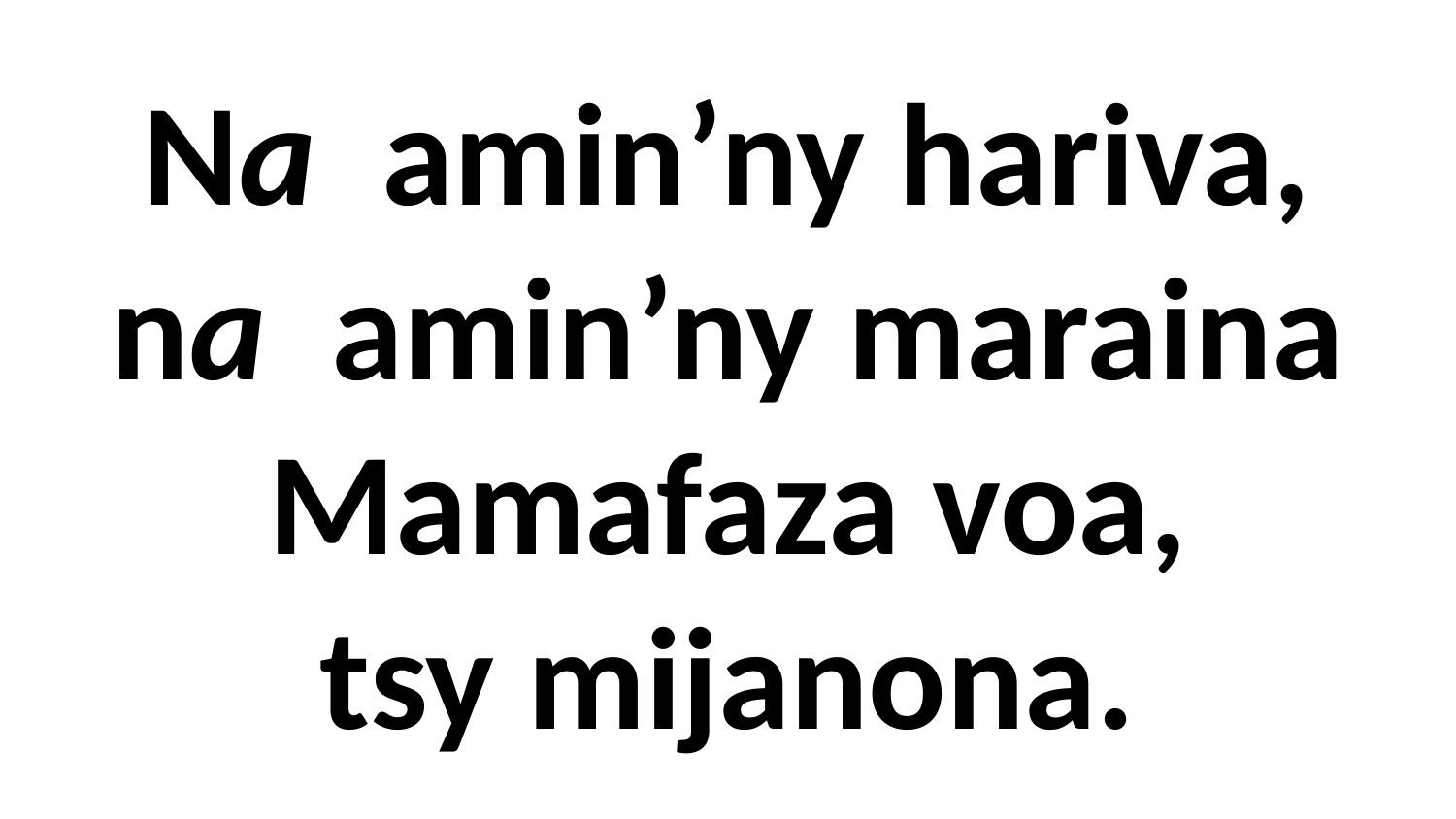

# Na  amin’ny hariva, na  amin’ny maraina Mamafaza voa, tsy mijanona.